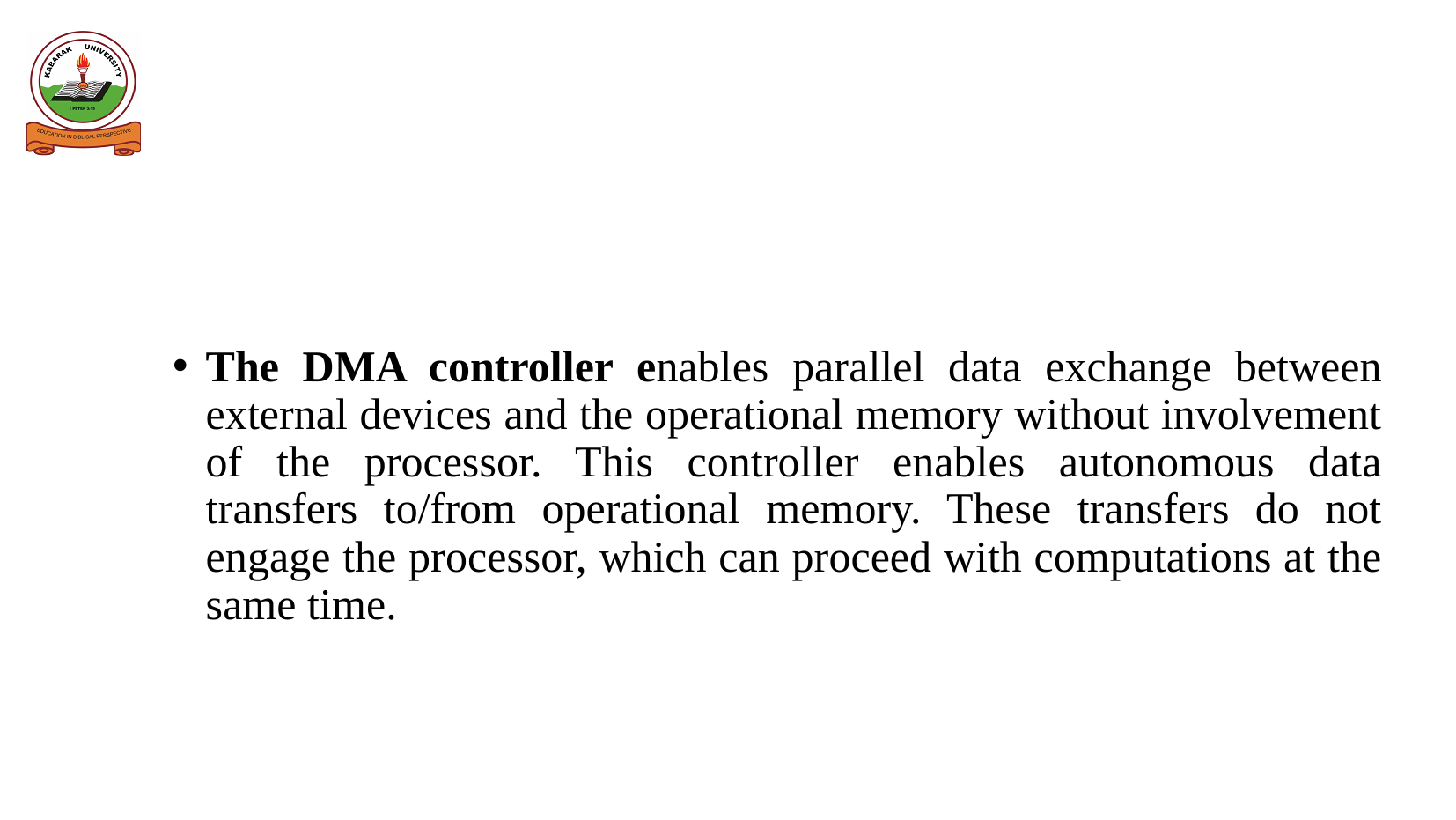

# The DMA controller enables parallel data exchange between external devices and the operational memory without involvement of the processor. This controller enables autonomous data transfers to/from operational memory. These transfers do not engage the processor, which can proceed with computations at the same time.